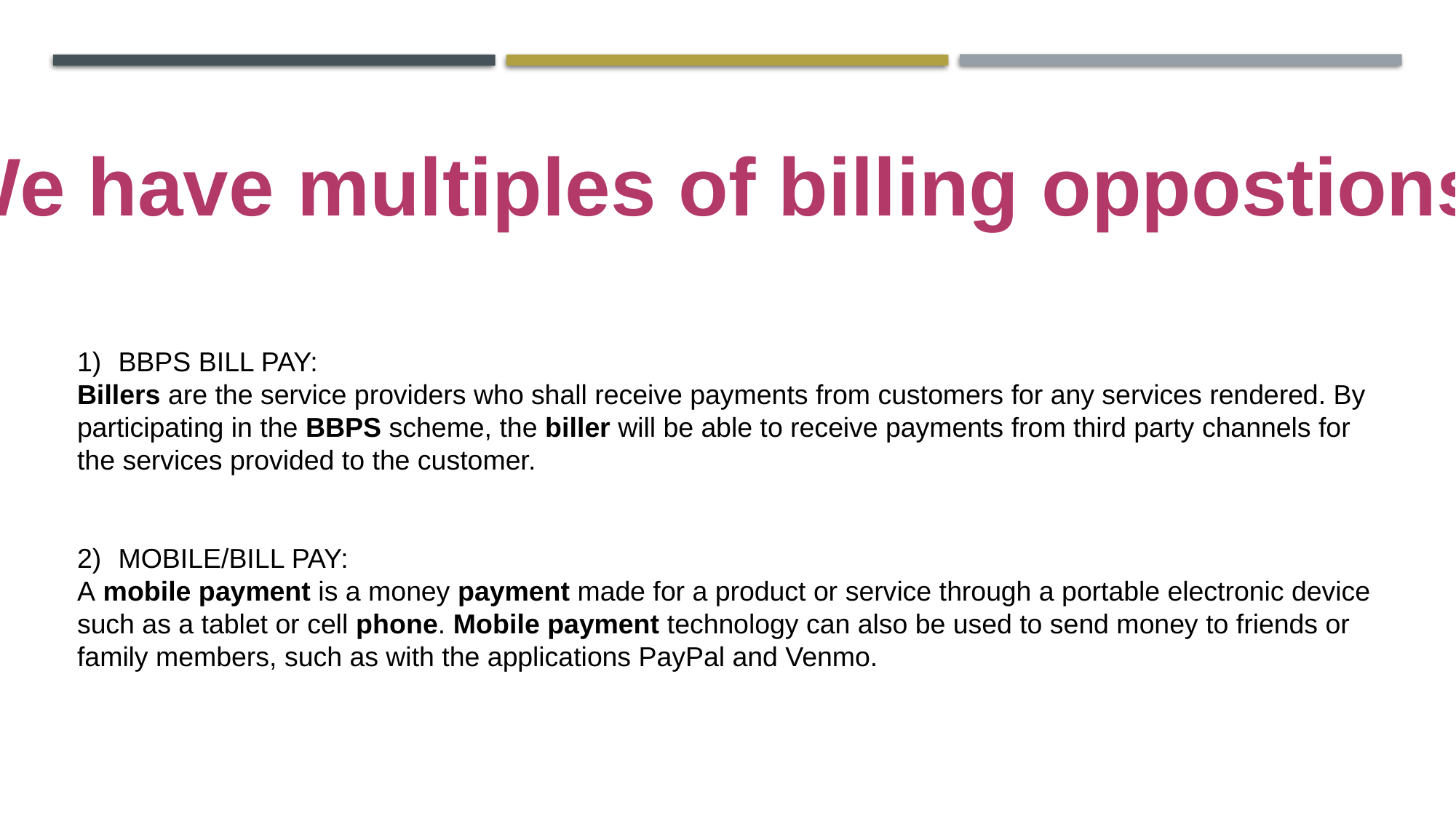

We have multiples of billing oppostions-
BBPS BILL PAY:
Billers are the service providers who shall receive payments from customers for any services rendered. By participating in the BBPS scheme, the biller will be able to receive payments from third party channels for the services provided to the customer.

MOBILE/BILL PAY:
A mobile payment is a money payment made for a product or service through a portable electronic device such as a tablet or cell phone. Mobile payment technology can also be used to send money to friends or family members, such as with the applications PayPal and Venmo.